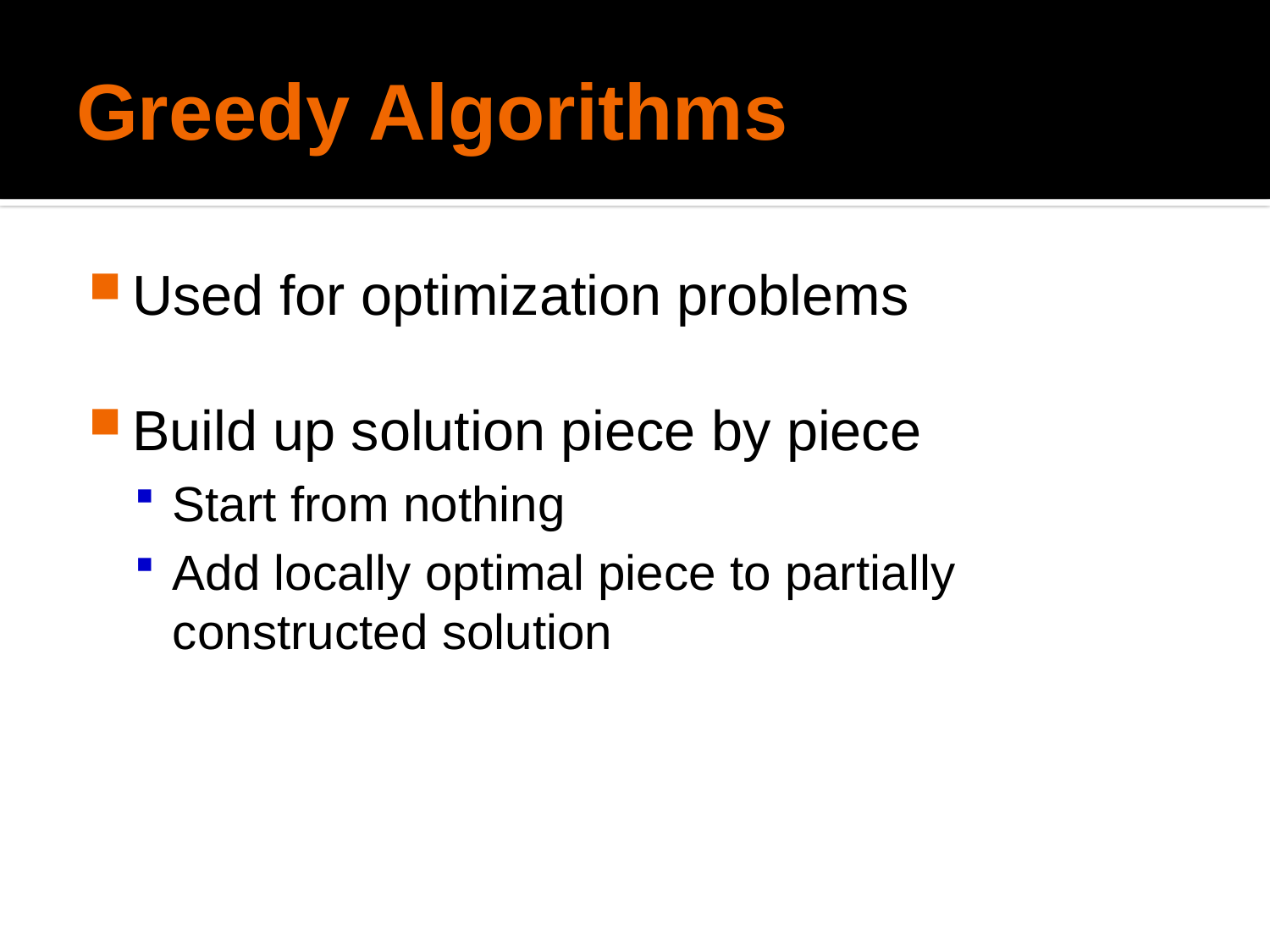

# Greedy Algorithms
Used for optimization problems

Build up solution piece by piece
Start from nothing
Add locally optimal piece to partially constructed solution